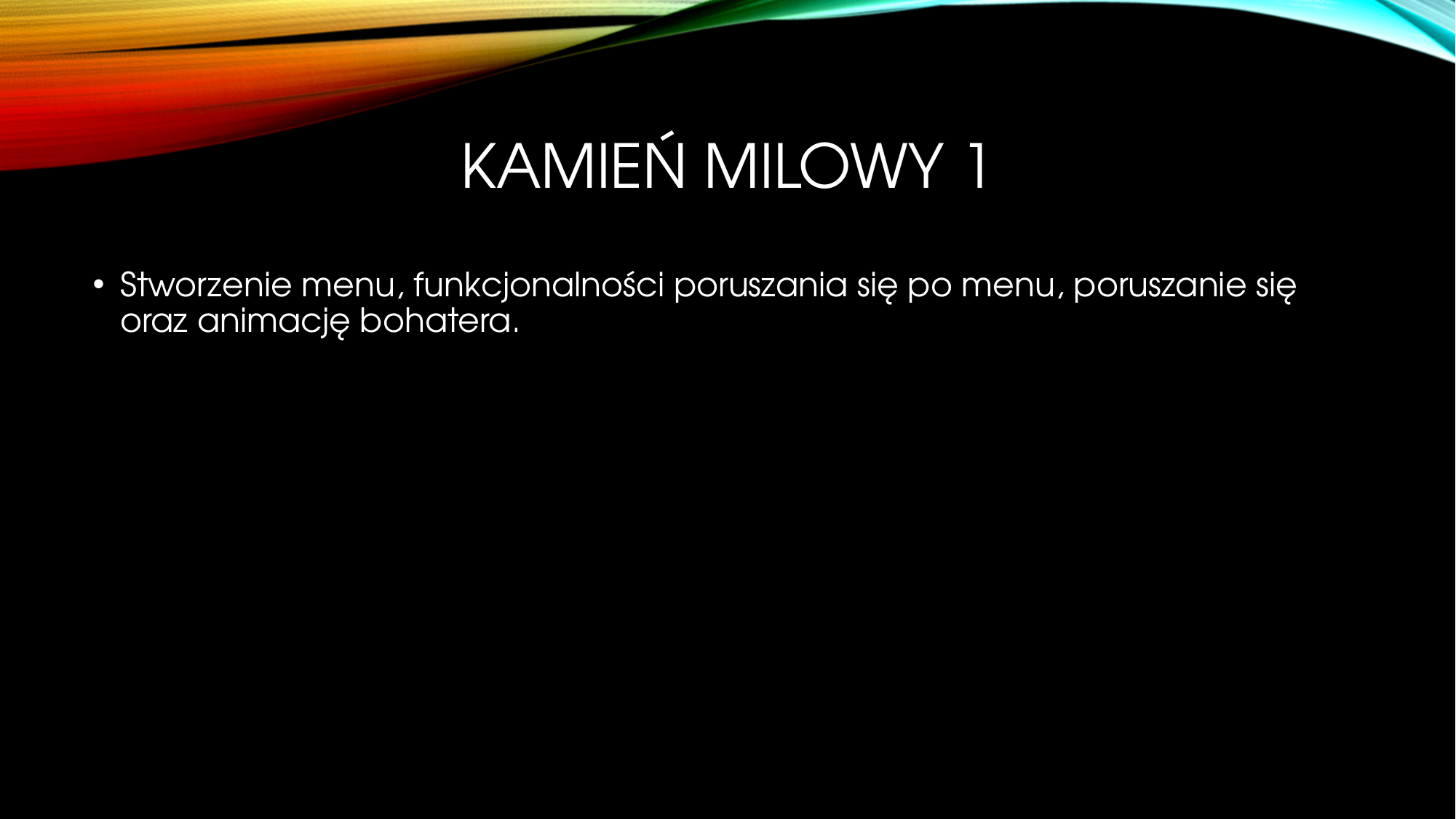

# Kamień milowy 1
Stworzenie menu, funkcjonalności poruszania się po menu, poruszanie się oraz animację bohatera.